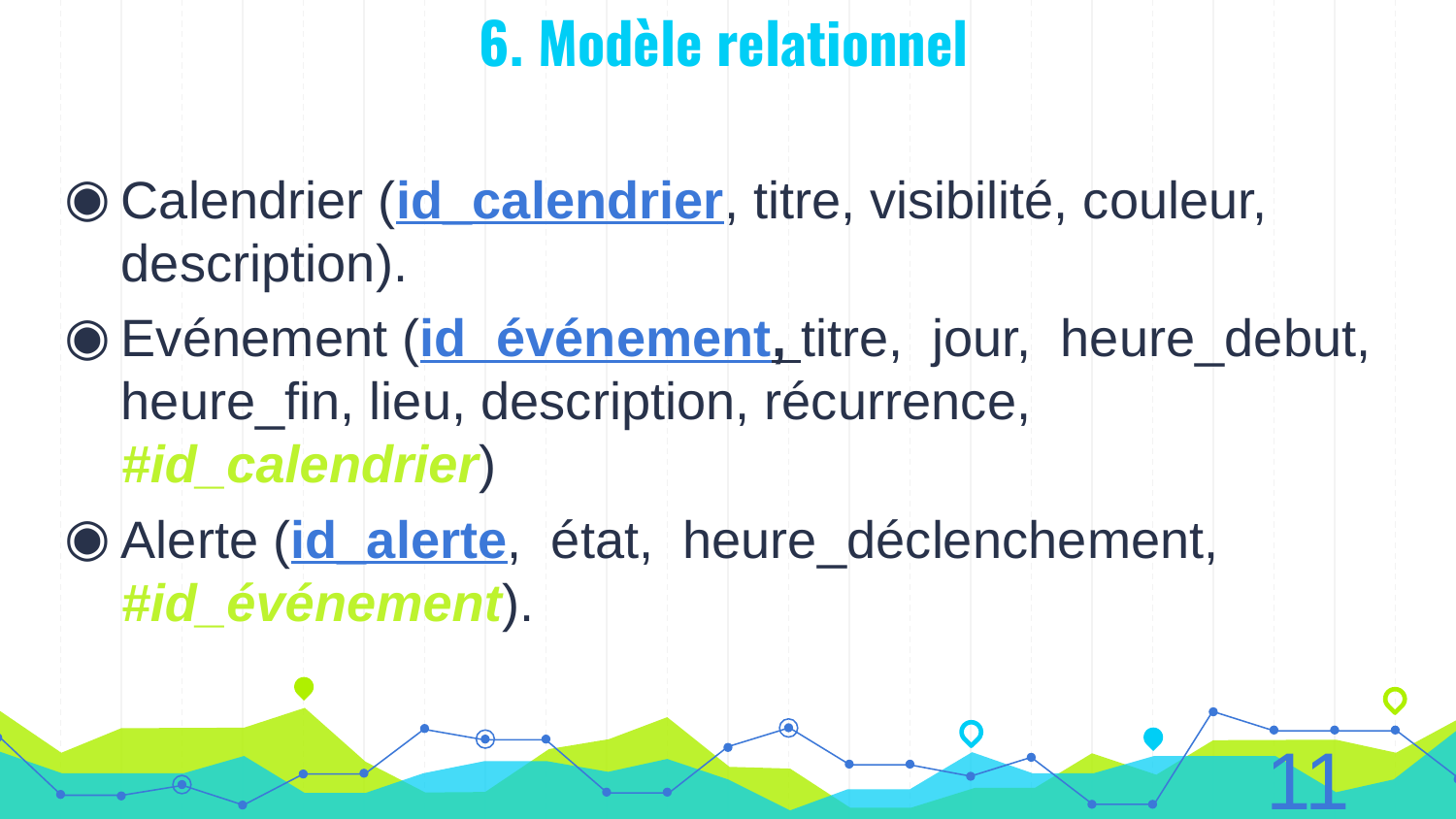

# 6. Modèle relationnel
Calendrier (id_calendrier, titre, visibilité, couleur, description).
Evénement (id_événement, titre,  jour,  heure_debut,  heure_fin, lieu, description, récurrence, #id_calendrier)
Alerte (id_alerte,  état,  heure_déclenchement,  #id_événement).

11